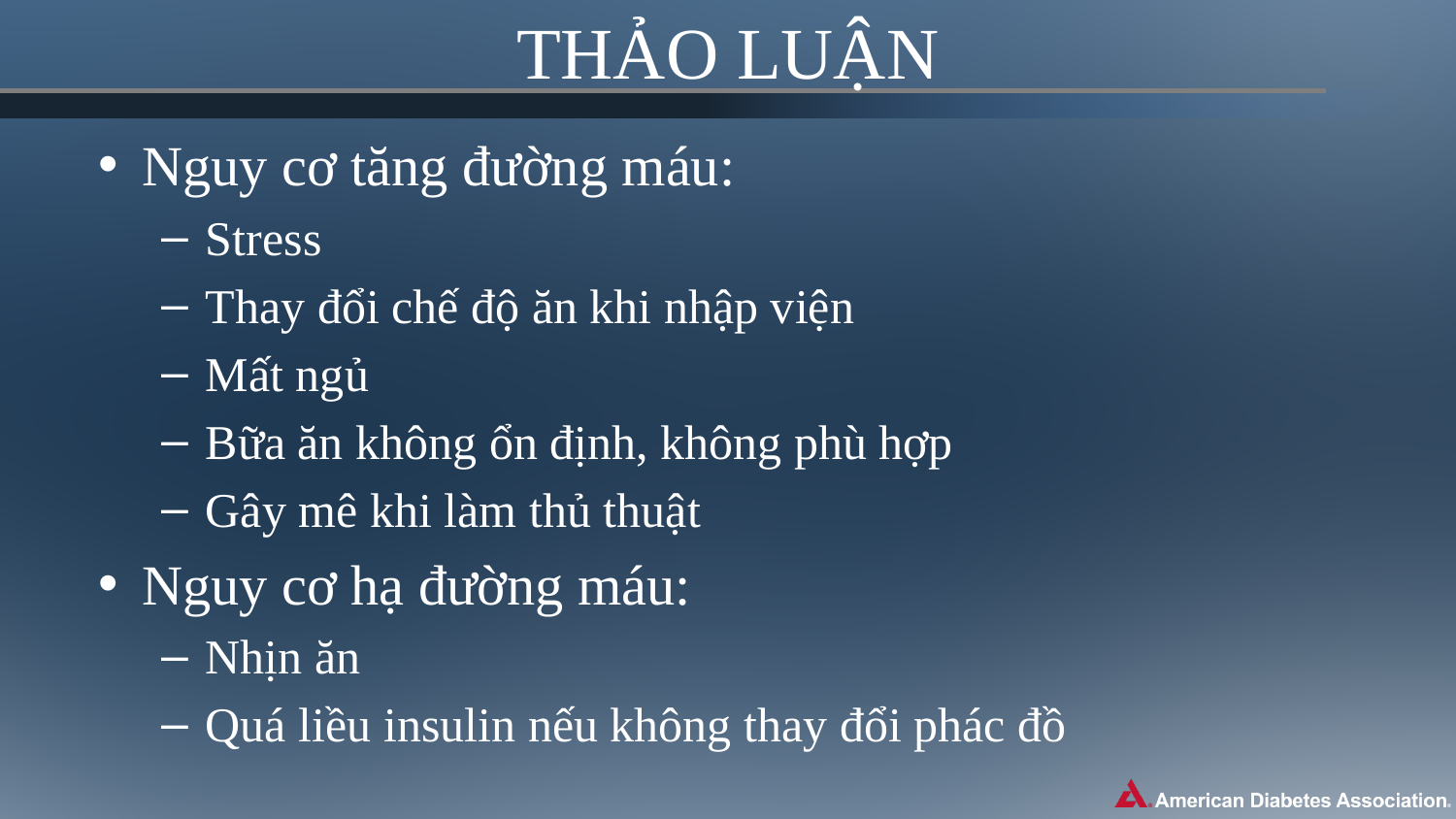

# THẢO LUẬN
Nguy cơ tăng đường máu:
Stress
Thay đổi chế độ ăn khi nhập viện
Mất ngủ
Bữa ăn không ổn định, không phù hợp
Gây mê khi làm thủ thuật
Nguy cơ hạ đường máu:
Nhịn ăn
Quá liều insulin nếu không thay đổi phác đồ